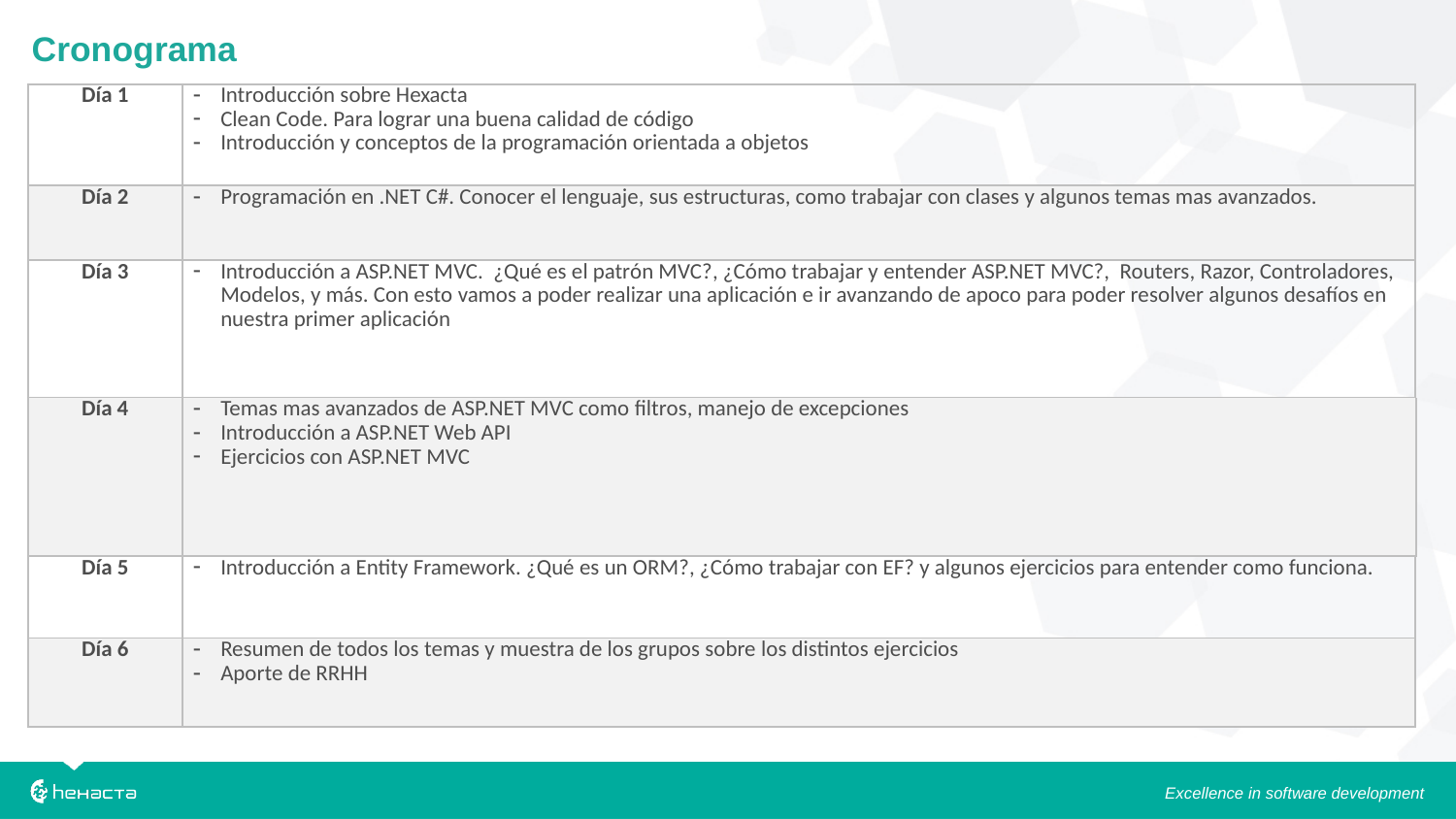

Cronograma
| Día 1 | Introducción sobre Hexacta Clean Code. Para lograr una buena calidad de código Introducción y conceptos de la programación orientada a objetos |
| --- | --- |
| Día 2 | Programación en .NET C#. Conocer el lenguaje, sus estructuras, como trabajar con clases y algunos temas mas avanzados. |
| --- | --- |
| Día 3 | Introducción a ASP.NET MVC. ¿Qué es el patrón MVC?, ¿Cómo trabajar y entender ASP.NET MVC?, Routers, Razor, Controladores, Modelos, y más. Con esto vamos a poder realizar una aplicación e ir avanzando de apoco para poder resolver algunos desafíos en nuestra primer aplicación |
| --- | --- |
| Día 4 | Temas mas avanzados de ASP.NET MVC como filtros, manejo de excepciones Introducción a ASP.NET Web API Ejercicios con ASP.NET MVC |
| --- | --- |
| Día 5 | Introducción a Entity Framework. ¿Qué es un ORM?, ¿Cómo trabajar con EF? y algunos ejercicios para entender como funciona. |
| --- | --- |
| Día 6 | Resumen de todos los temas y muestra de los grupos sobre los distintos ejercicios Aporte de RRHH |
| --- | --- |